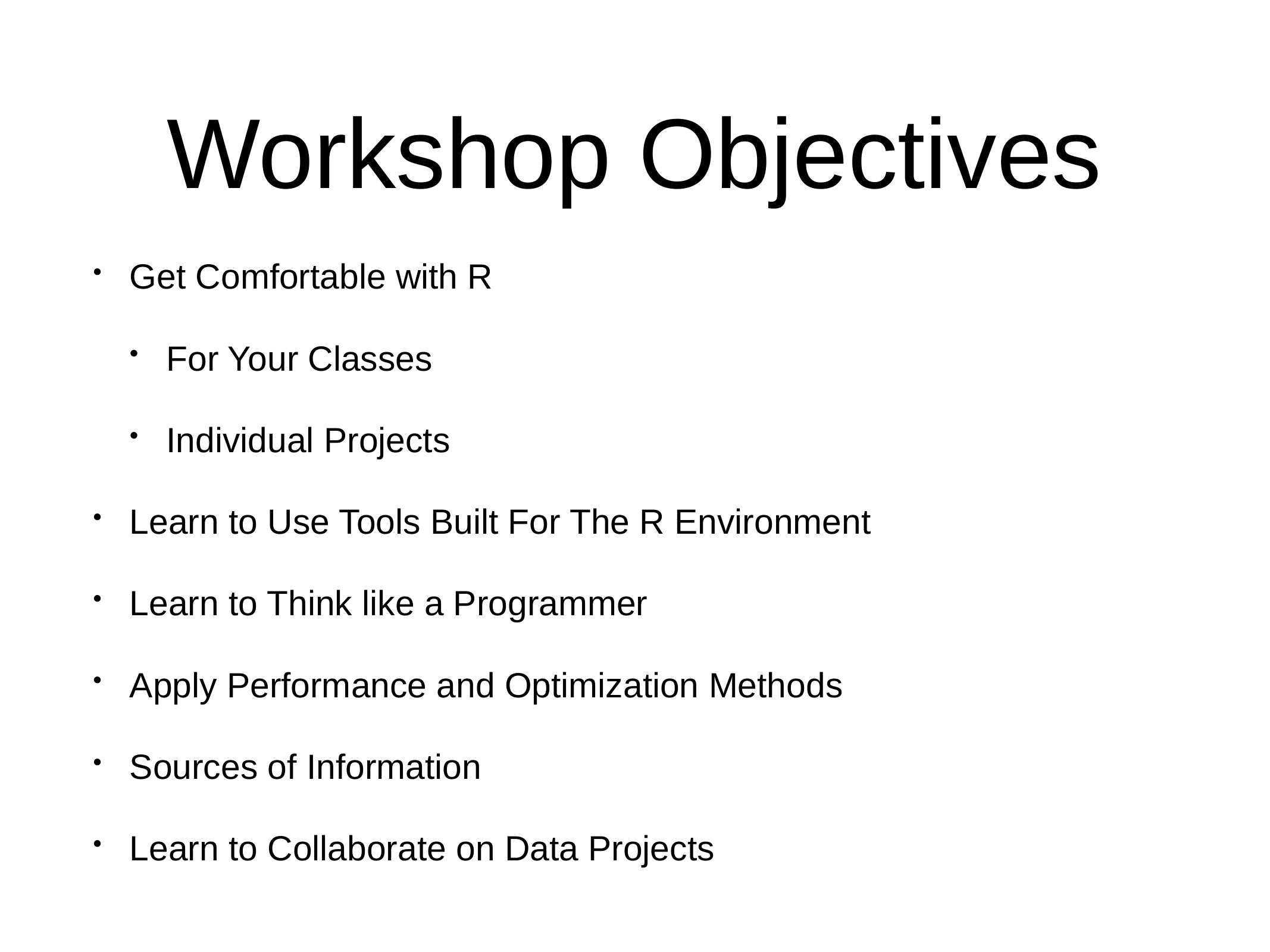

Get Comfortable with R
For Your Classes
Individual Projects
Learn to Use Tools Built For The R Environment
Learn to Think like a Programmer
Apply Performance and Optimization Methods
Sources of Information
Learn to Collaborate on Data Projects
# Workshop Objectives